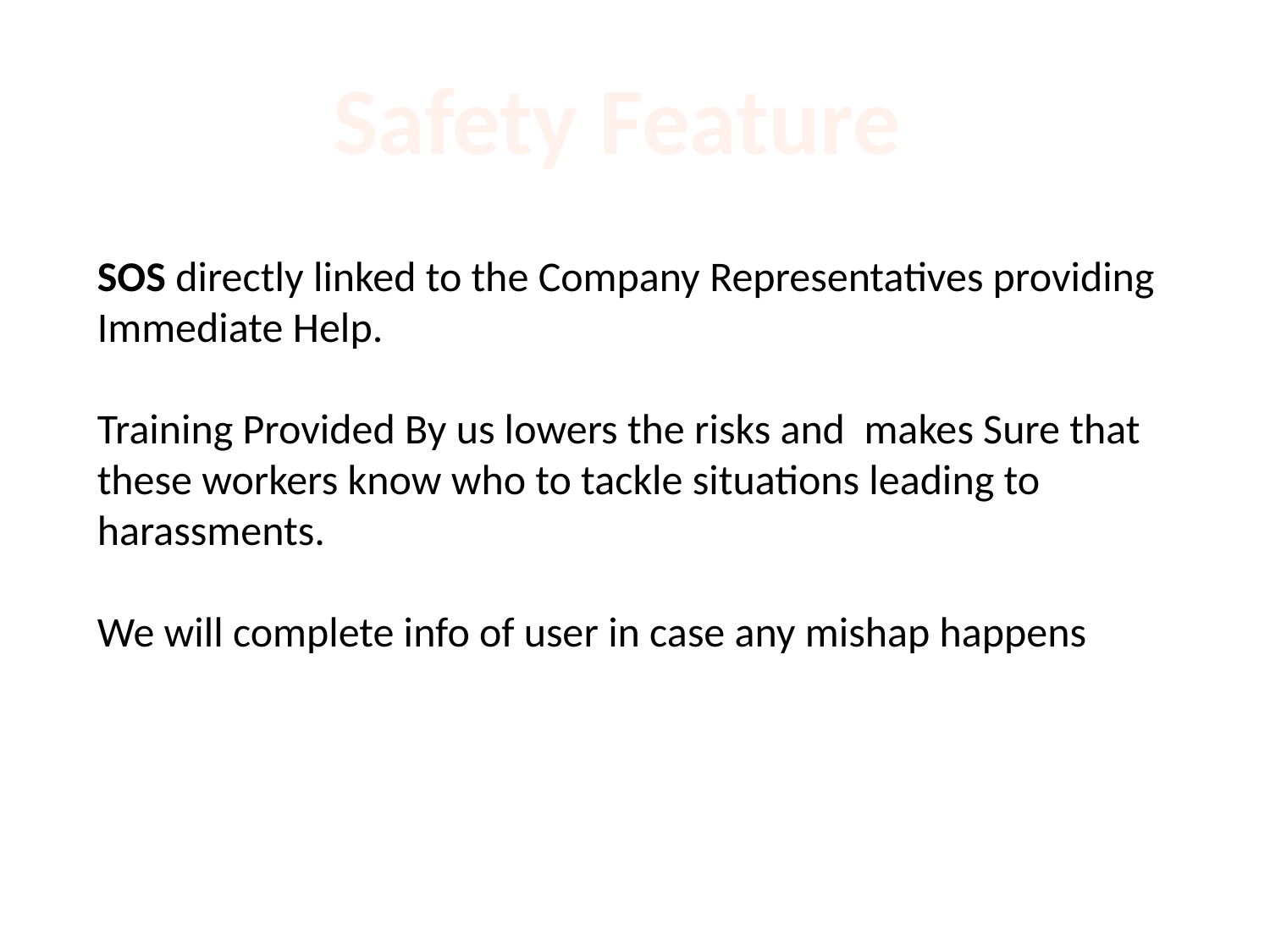

Safety Feature
SOS directly linked to the Company Representatives providing Immediate Help.

Training Provided By us lowers the risks and  makes Sure that these workers know who to tackle situations leading to harassments.

We will complete info of user in case any mishap happens